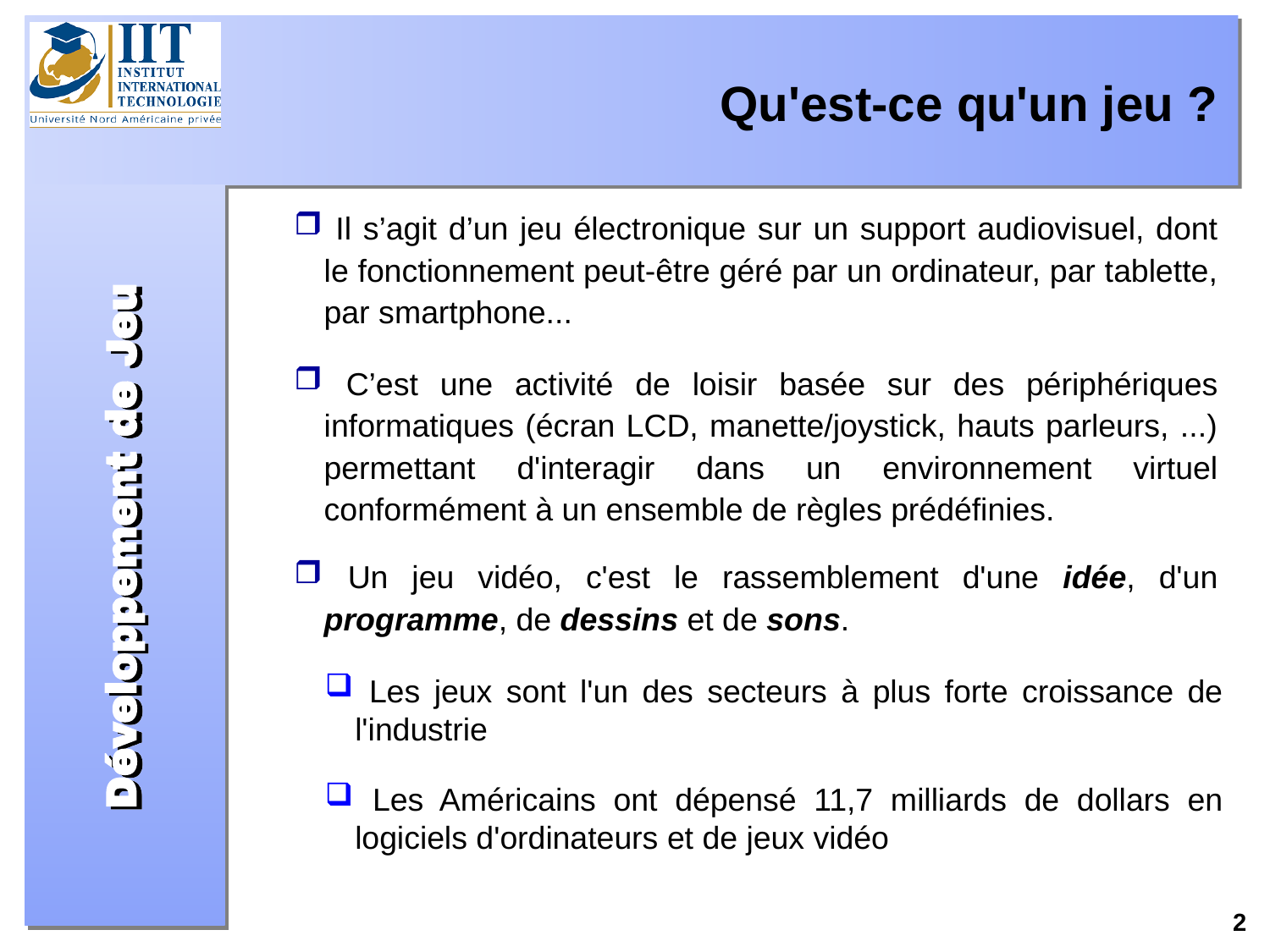

Qu'est-ce qu'un jeu ?
 Il s’agit d’un jeu électronique sur un support audiovisuel, dont le fonctionnement peut-être géré par un ordinateur, par tablette, par smartphone...
 C’est une activité de loisir basée sur des périphériques informatiques (écran LCD, manette/joystick, hauts parleurs, ...) permettant d'interagir dans un environnement virtuel conformément à un ensemble de règles prédéfinies.
 Un jeu vidéo, c'est le rassemblement d'une idée, d'un programme, de dessins et de sons.
 Les jeux sont l'un des secteurs à plus forte croissance de l'industrie
 Les Américains ont dépensé 11,7 milliards de dollars en logiciels d'ordinateurs et de jeux vidéo